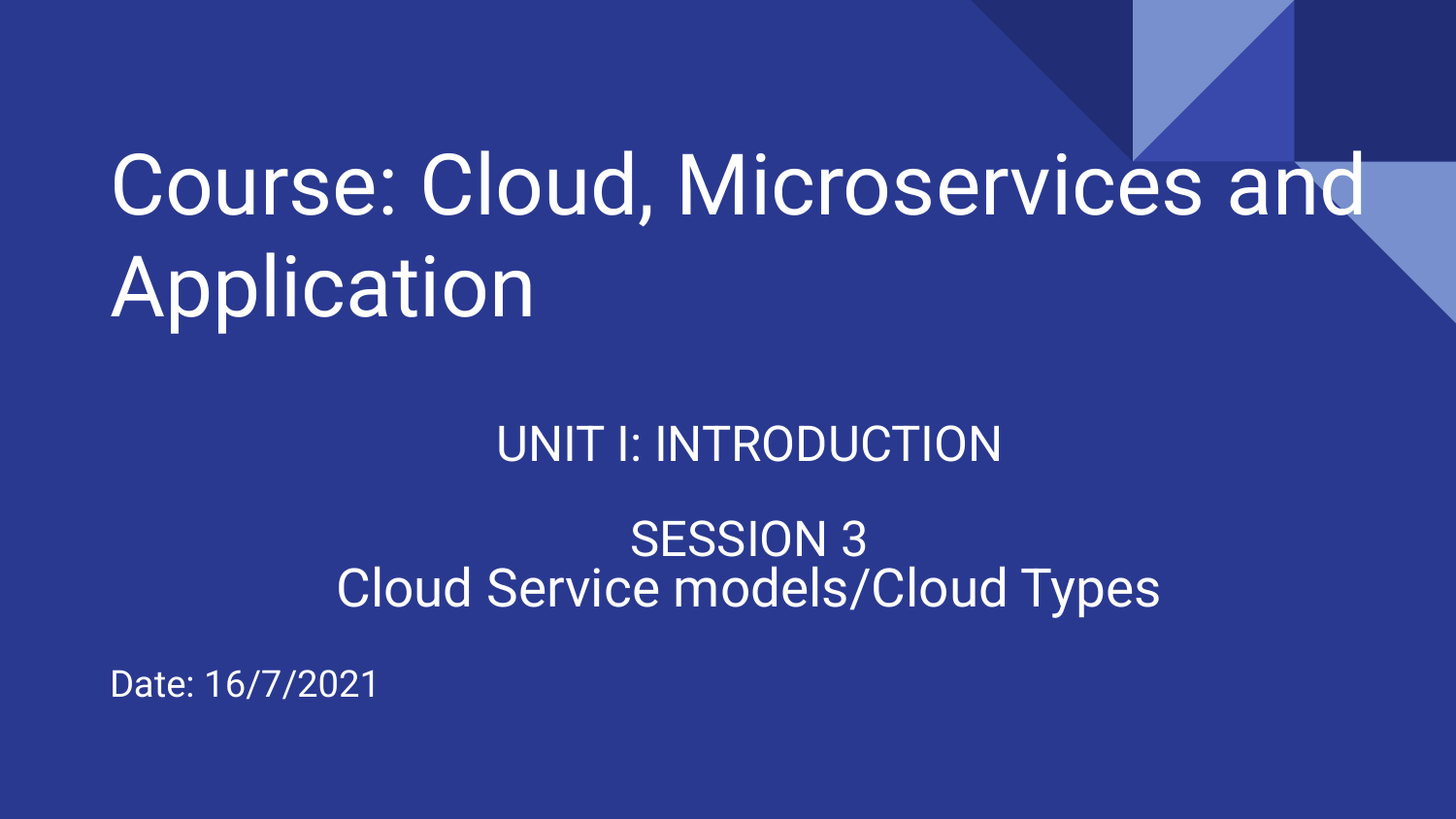

# Course: Cloud, Microservices and Application
UNIT I: INTRODUCTION

SESSION 3
Cloud Service models/Cloud Types

Date: 16/7/2021